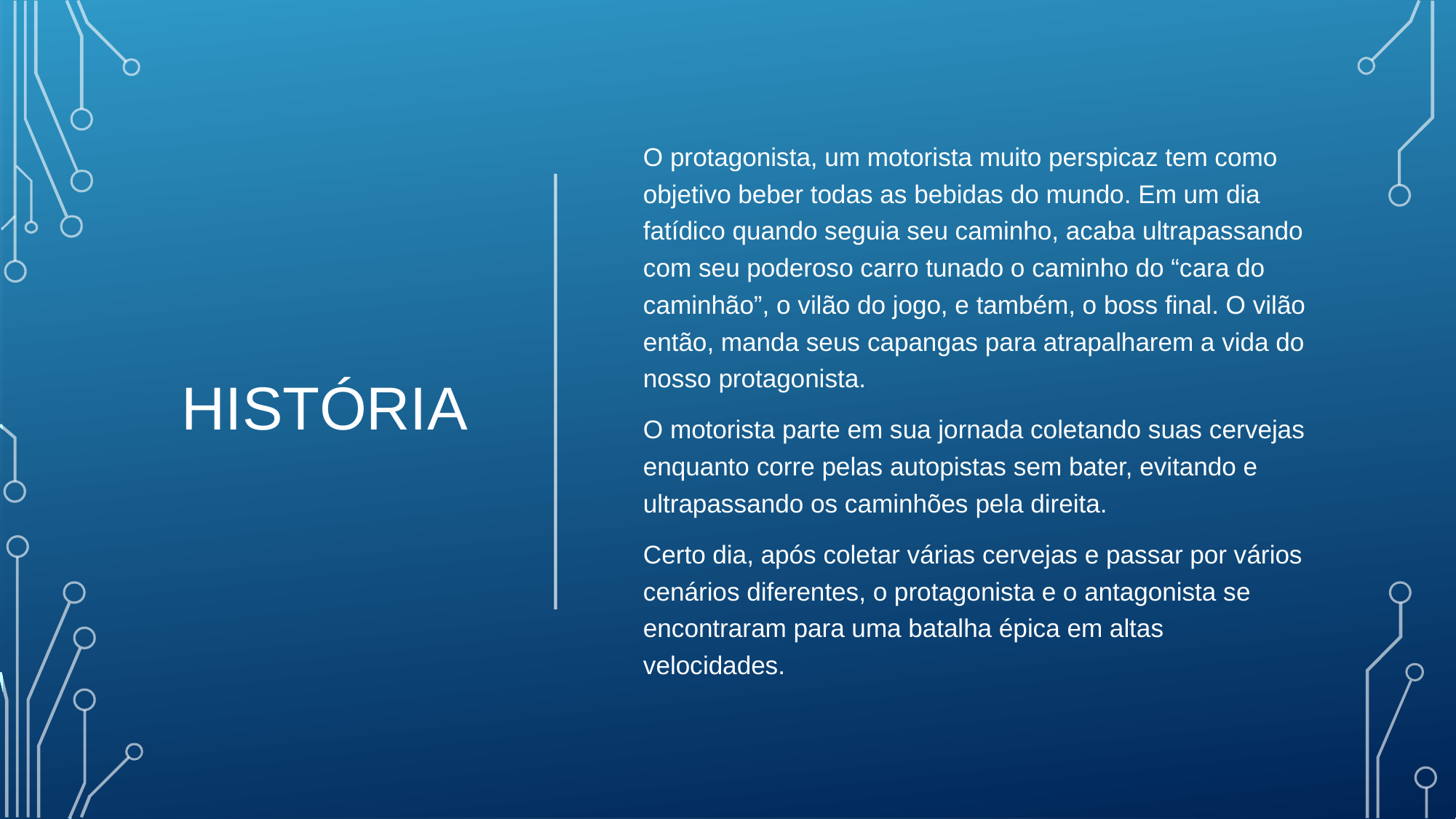

# História
O protagonista, um motorista muito perspicaz tem como objetivo beber todas as bebidas do mundo. Em um dia fatídico quando seguia seu caminho, acaba ultrapassando com seu poderoso carro tunado o caminho do “cara do caminhão”, o vilão do jogo, e também, o boss final. O vilão então, manda seus capangas para atrapalharem a vida do nosso protagonista.
O motorista parte em sua jornada coletando suas cervejas enquanto corre pelas autopistas sem bater, evitando e ultrapassando os caminhões pela direita.
Certo dia, após coletar várias cervejas e passar por vários cenários diferentes, o protagonista e o antagonista se encontraram para uma batalha épica em altas velocidades.